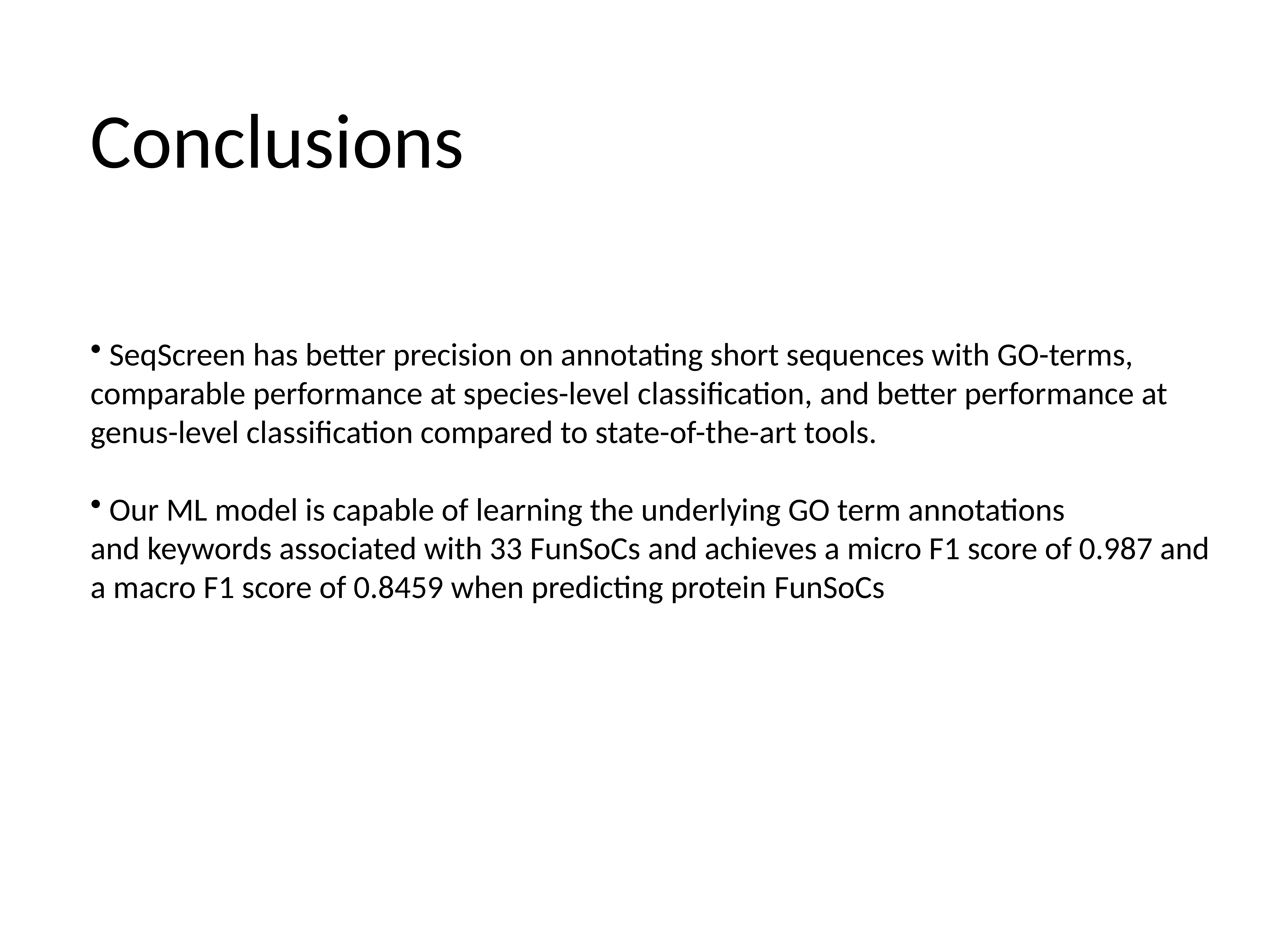

# Conclusions

 SeqScreen has better precision on annotating short sequences with GO-terms, comparable performance at species-level classification, and better performance at genus-level classification compared to state-of-the-art tools. ​

 Our ML model is capable of learning the underlying GO term annotations and keywords associated with 33 FunSoCs and achieves a micro F1 score of 0.987 and a macro F1 score of 0.8459 when predicting protein FunSoCs